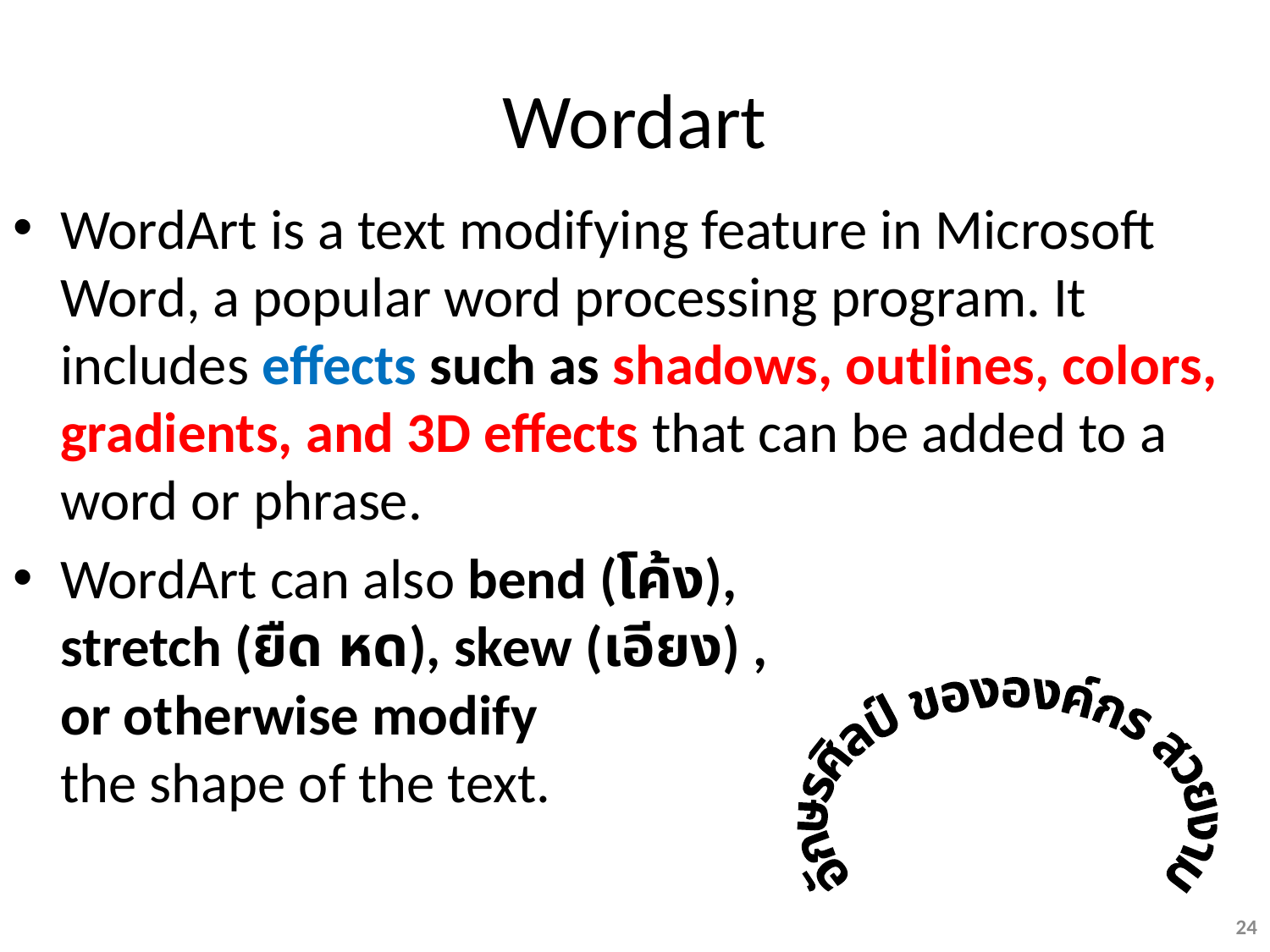

# Wordart
WordArt is a text modifying feature in Microsoft Word, a popular word processing program. It includes effects such as shadows, outlines, colors, gradients, and 3D effects that can be added to a word or phrase.
WordArt can also bend (โค้ง),
stretch (ยืด หด), skew (เอียง) ,
or otherwise modify
the shape of the text.
อักษรศิลป์ ขององค์กร สวยงาม
24